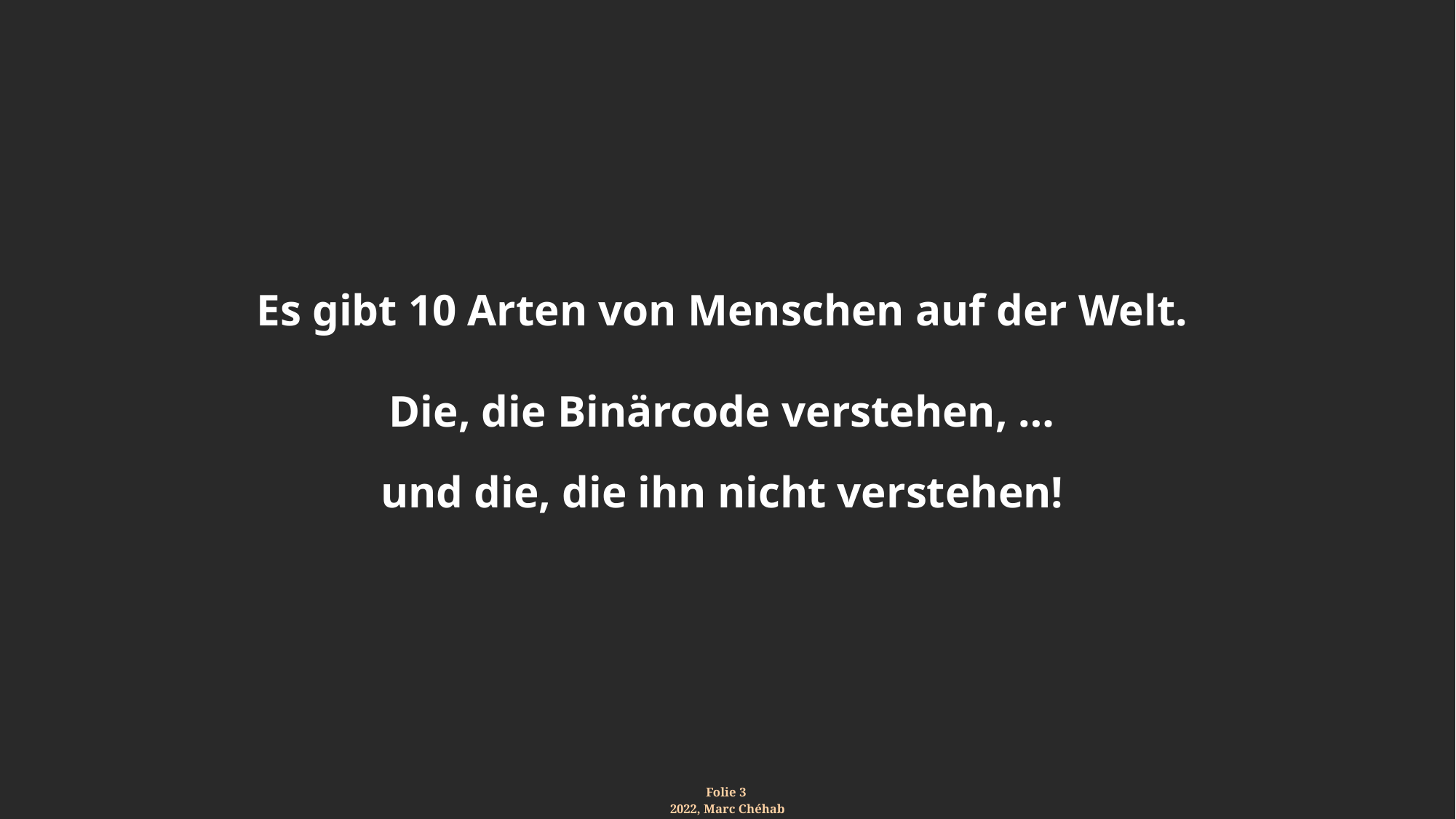

#
Es gibt 10 Arten von Menschen auf der Welt.

Die, die Binärcode verstehen, …
und die, die ihn nicht verstehen!